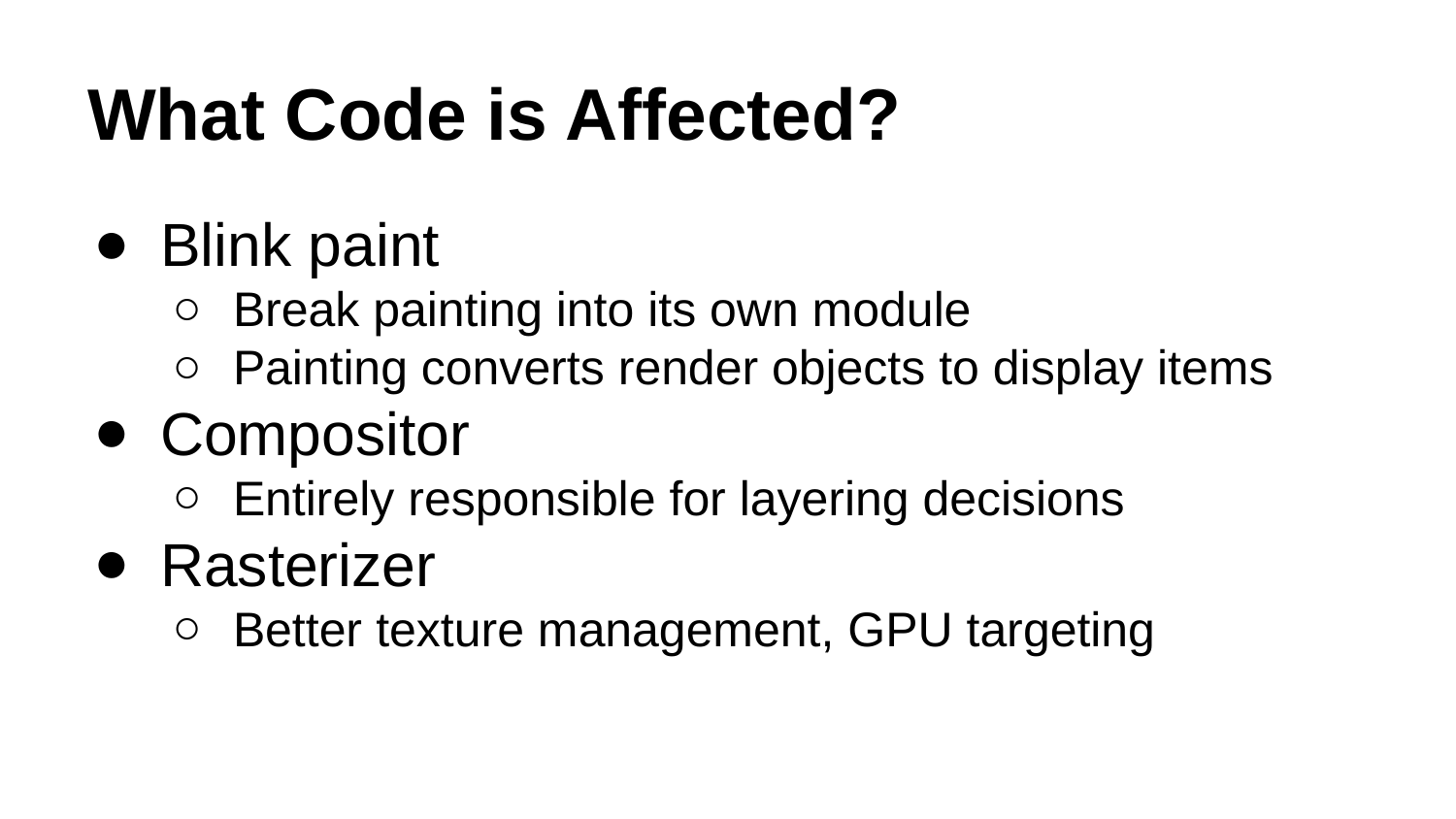

# What Code is Affected?
Blink paint
Break painting into its own module
Painting converts render objects to display items
Compositor
Entirely responsible for layering decisions
Rasterizer
Better texture management, GPU targeting